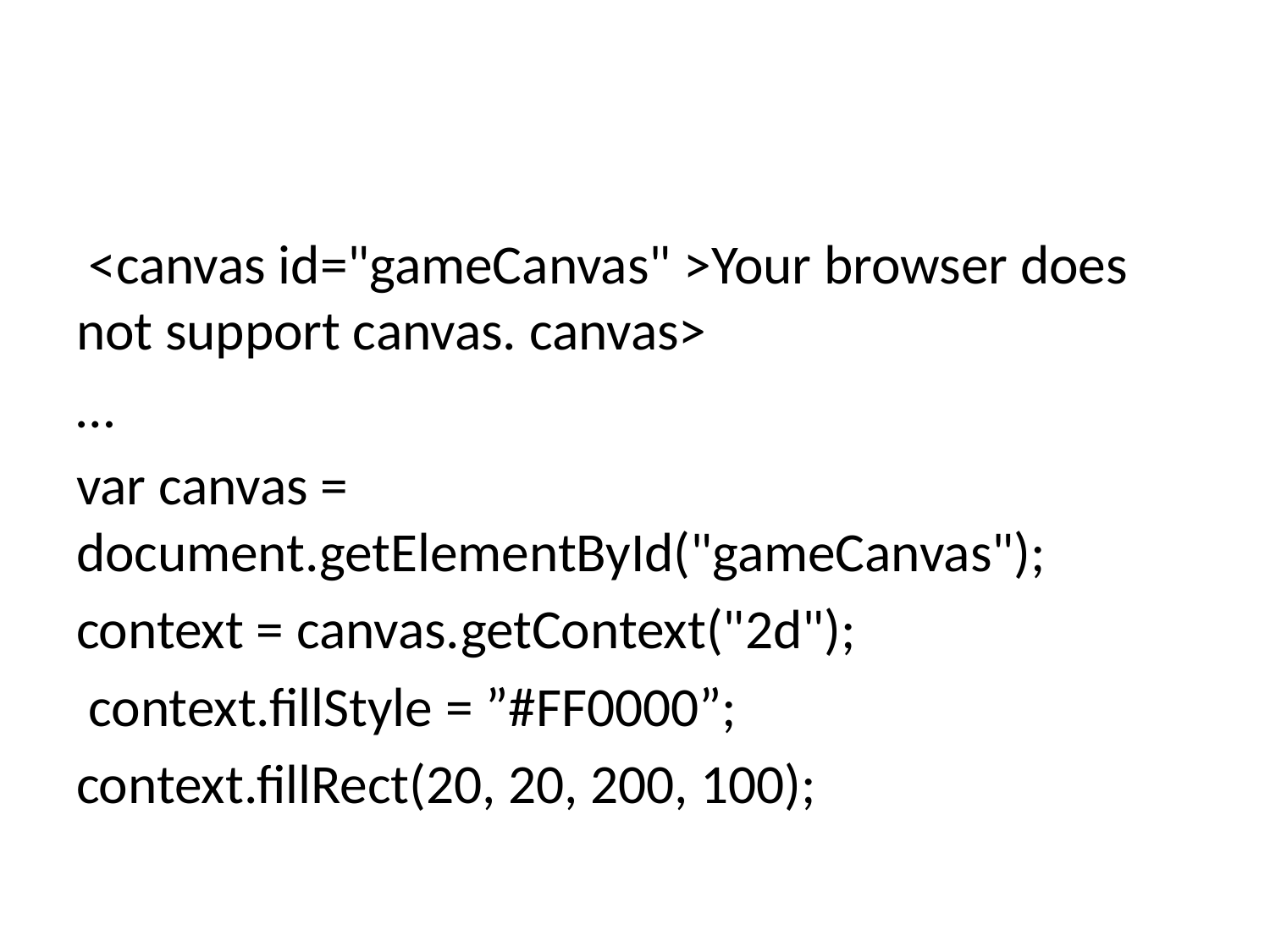

#
 <canvas id="gameCanvas" >Your browser does not support canvas. canvas>
…
var canvas = document.getElementById("gameCanvas");
context = canvas.getContext("2d");
 context.fillStyle = ”#FF0000”;
context.fillRect(20, 20, 200, 100);